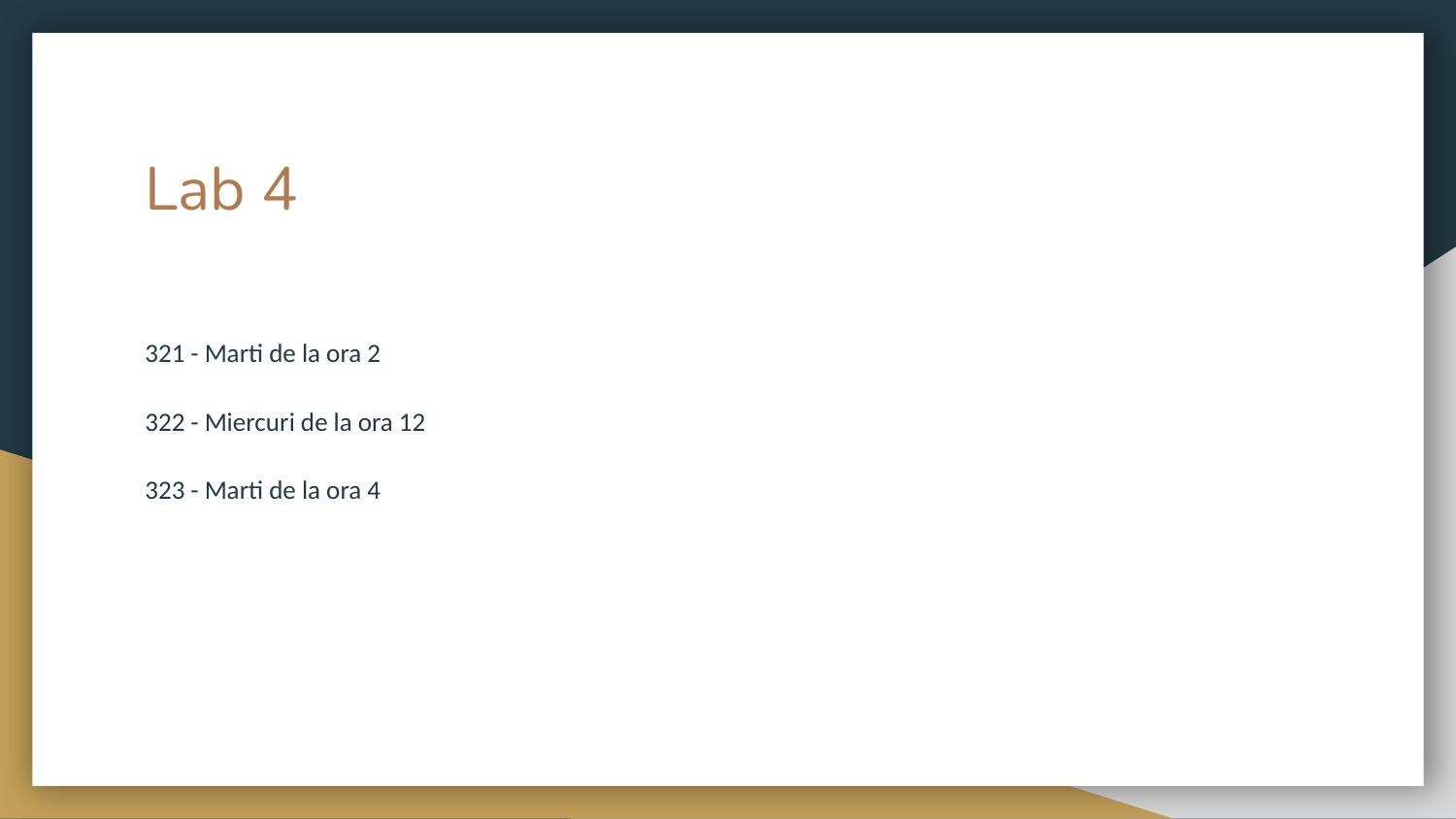

# Lab 4
321 - Marti de la ora 2
322 - Miercuri de la ora 12
323 - Marti de la ora 4